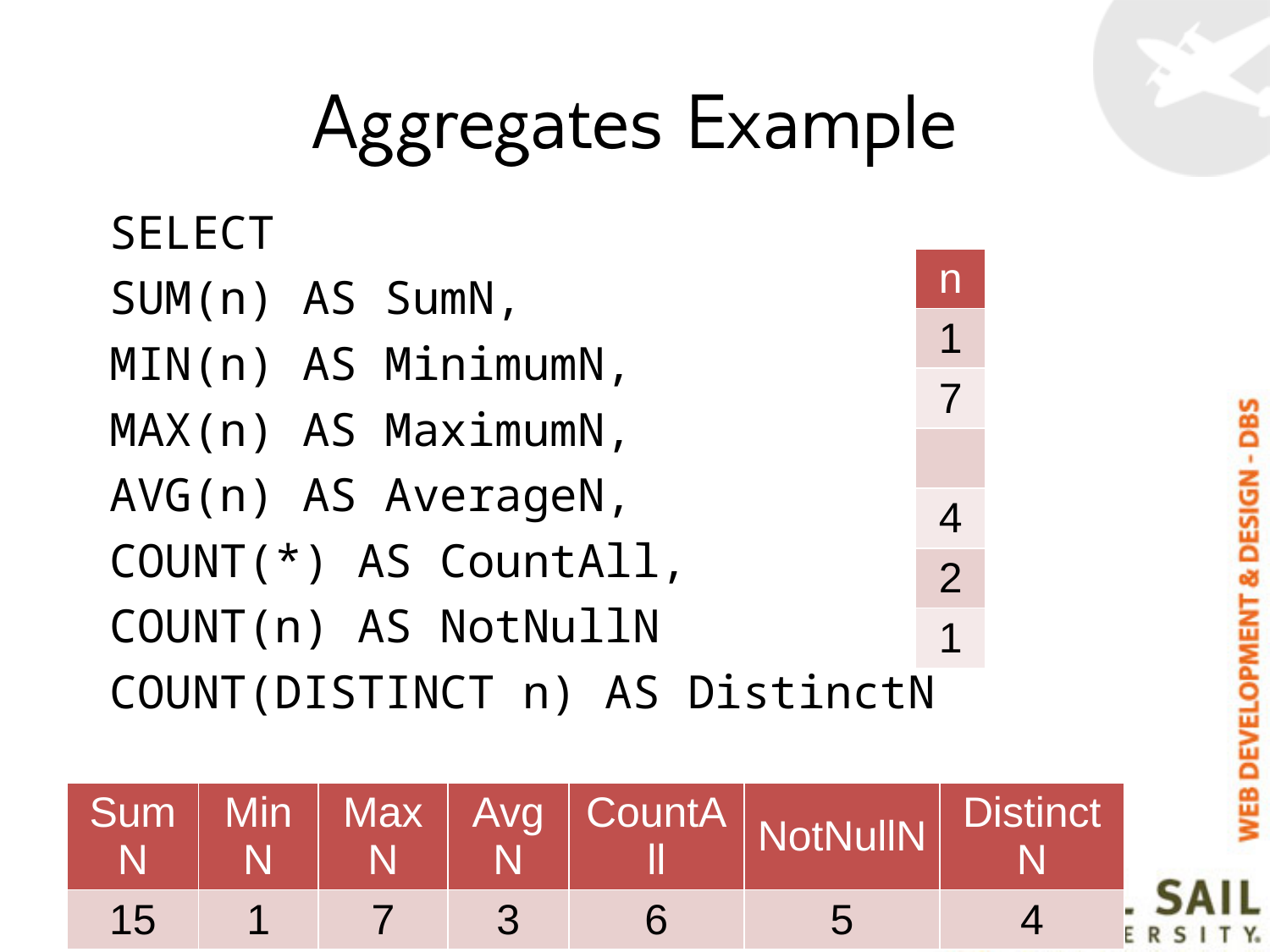

# Aggregates Example
  SELECT
  SUM(n) AS SumN,
  MIN(n) AS MinimumN,
  MAX(n) AS MaximumN,
  AVG(n) AS AverageN,
  COUNT(*) AS CountAll,
  COUNT(n) AS NotNullN
  COUNT(DISTINCT n) AS DistinctN
| n |
| --- |
| 1 |
| 7 |
|  |
| 4 |
| 2 |
| 1 |
| SumN | MinN | MaxN | AvgN | CountAll | NotNullN | DistinctN |
| --- | --- | --- | --- | --- | --- | --- |
| 15 | 1 | 7 | 3 | 6 | 5 | 4 |